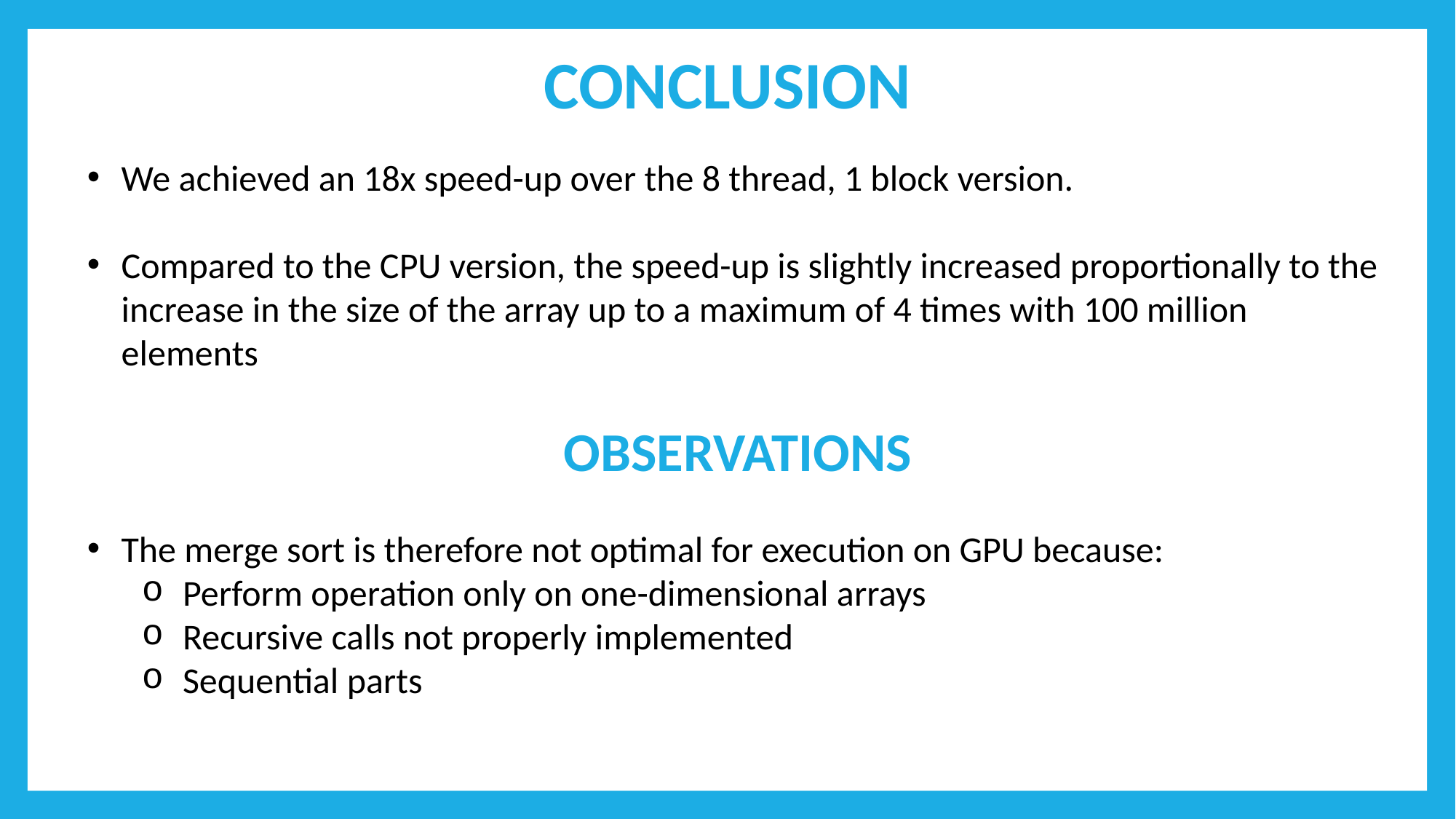

# CONCLUSION
We achieved an 18x speed-up over the 8 thread, 1 block version.

Compared to the CPU version, the speed-up is slightly increased proportionally to the increase in the size of the array up to a maximum of 4 times with 100 million elements

OBSERVATIONS

The merge sort is therefore not optimal for execution on GPU because:
Perform operation only on one-dimensional arrays
Recursive calls not properly implemented
Sequential parts